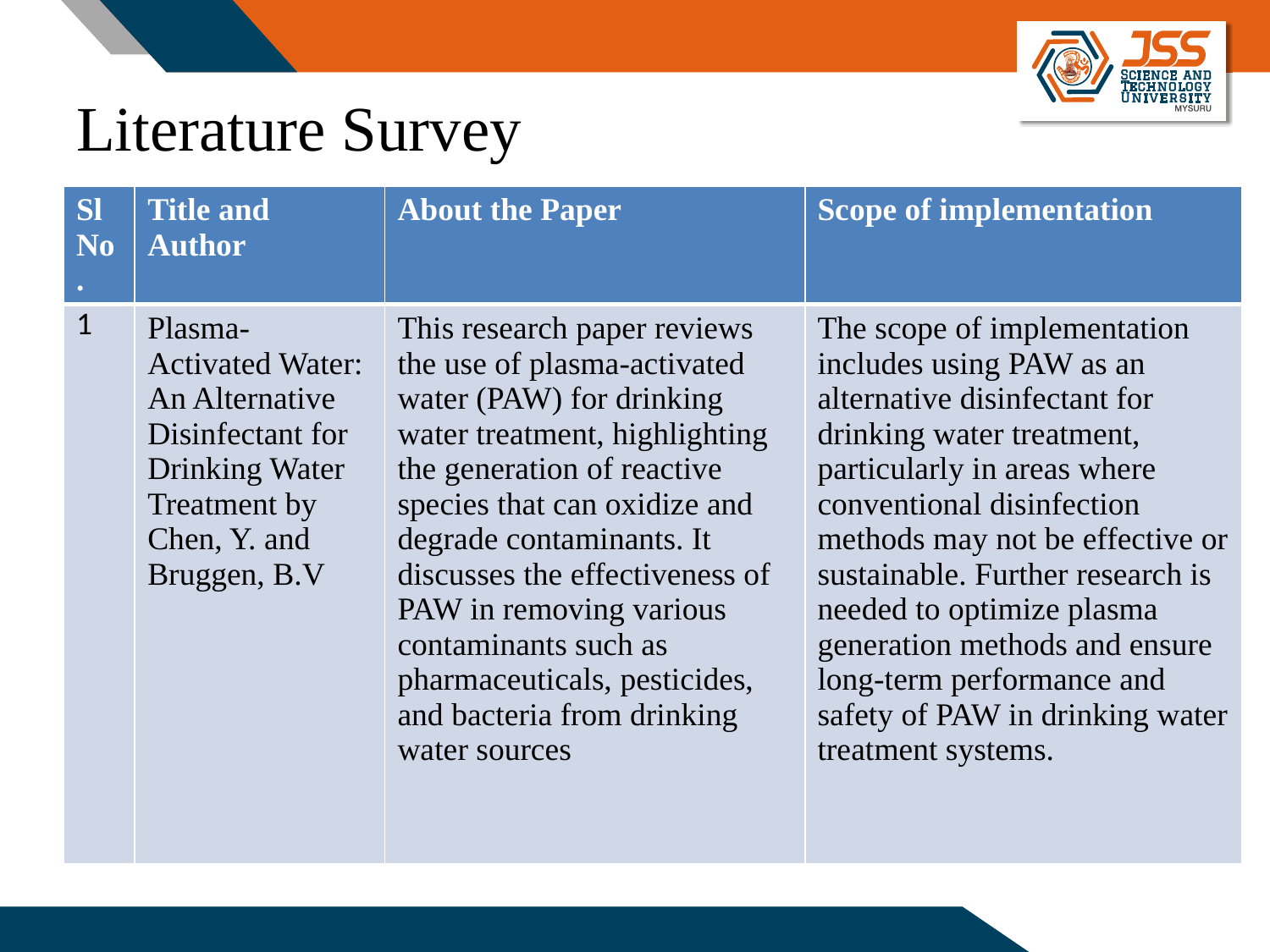

# Literature Survey
| Sl No. | Title and Author | About the Paper | Scope of implementation |
| --- | --- | --- | --- |
| 1 | Plasma-Activated Water: An Alternative Disinfectant for Drinking Water Treatment by Chen, Y. and Bruggen, B.V | This research paper reviews the use of plasma-activated water (PAW) for drinking water treatment, highlighting the generation of reactive species that can oxidize and degrade contaminants. It discusses the effectiveness of PAW in removing various contaminants such as pharmaceuticals, pesticides, and bacteria from drinking water sources | The scope of implementation includes using PAW as an alternative disinfectant for drinking water treatment, particularly in areas where conventional disinfection methods may not be effective or sustainable. Further research is needed to optimize plasma generation methods and ensure long-term performance and safety of PAW in drinking water treatment systems. |
4